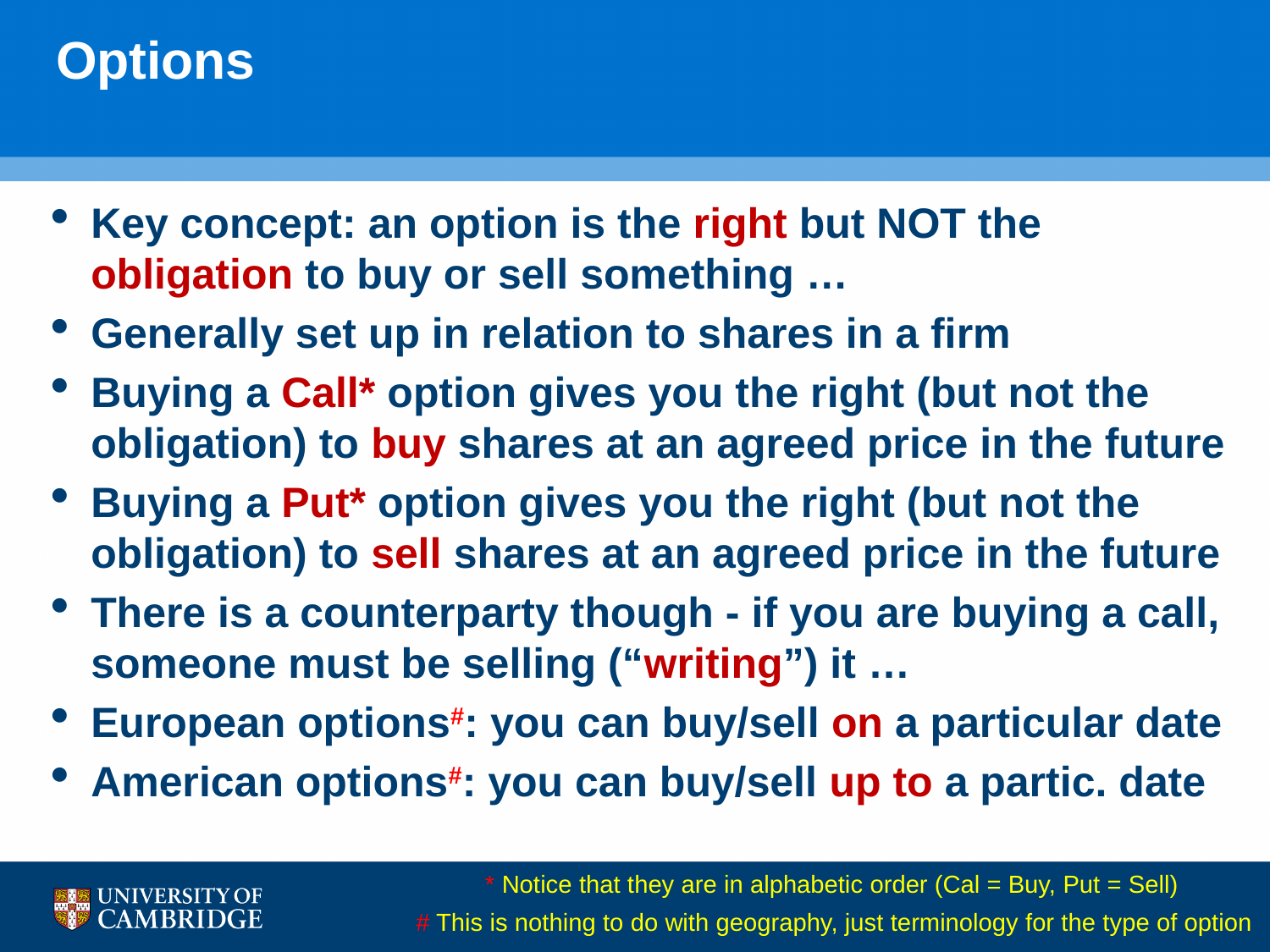

# Options
Key concept: an option is the right but NOT the obligation to buy or sell something …
Generally set up in relation to shares in a firm
Buying a Call* option gives you the right (but not the obligation) to buy shares at an agreed price in the future
Buying a Put* option gives you the right (but not the obligation) to sell shares at an agreed price in the future
There is a counterparty though - if you are buying a call, someone must be selling (“writing”) it …
European options#: you can buy/sell on a particular date
American options#: you can buy/sell up to a partic. date
* Notice that they are in alphabetic order (Cal = Buy, Put = Sell)
# This is nothing to do with geography, just terminology for the type of option